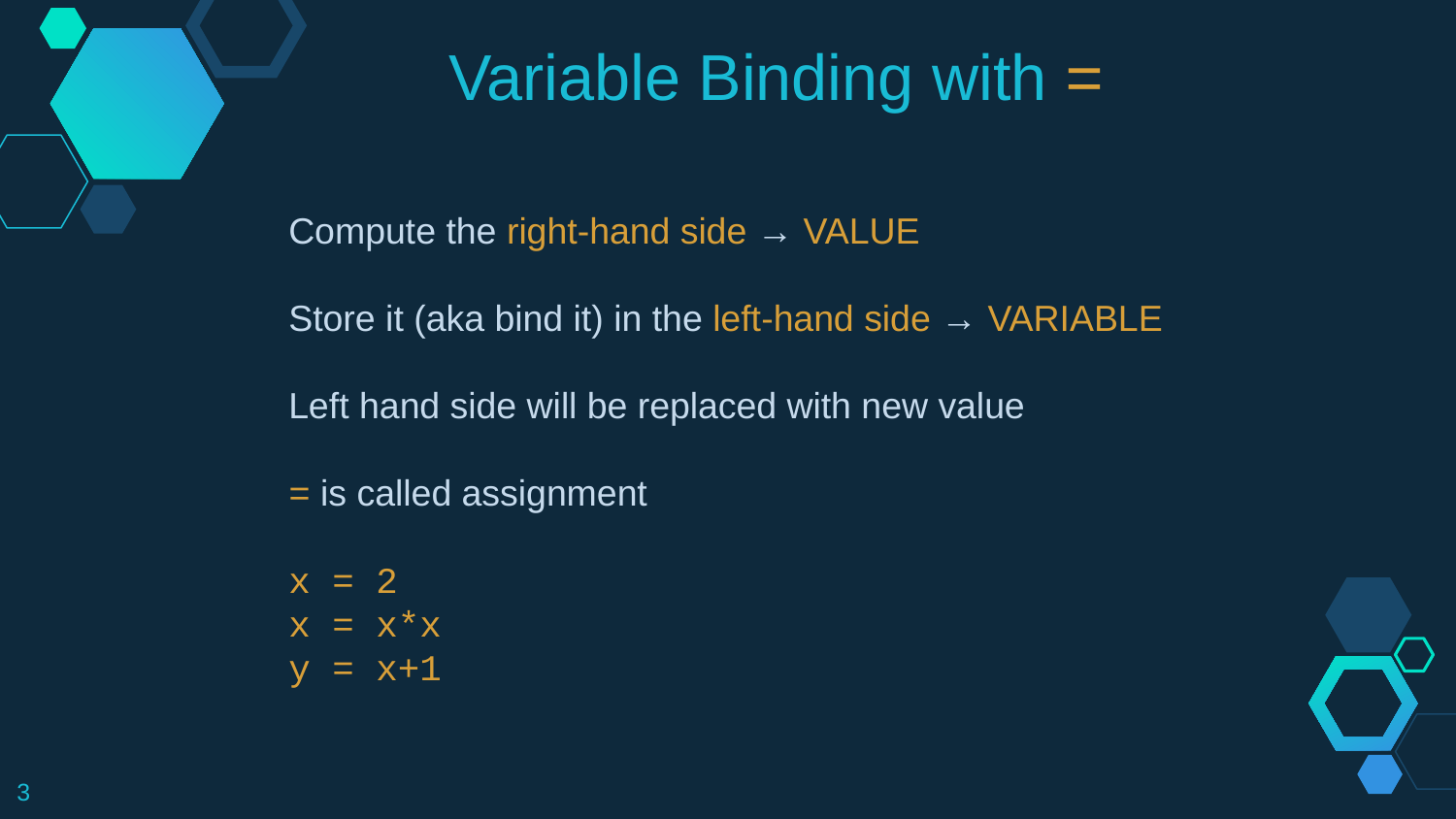

Variable Binding with =
Compute the right-hand side → VALUE

Store it (aka bind it) in the left-hand side → VARIABLE

Left hand side will be replaced with new value

= is called assignment

x = 2
x = x*x
y = x+1
3